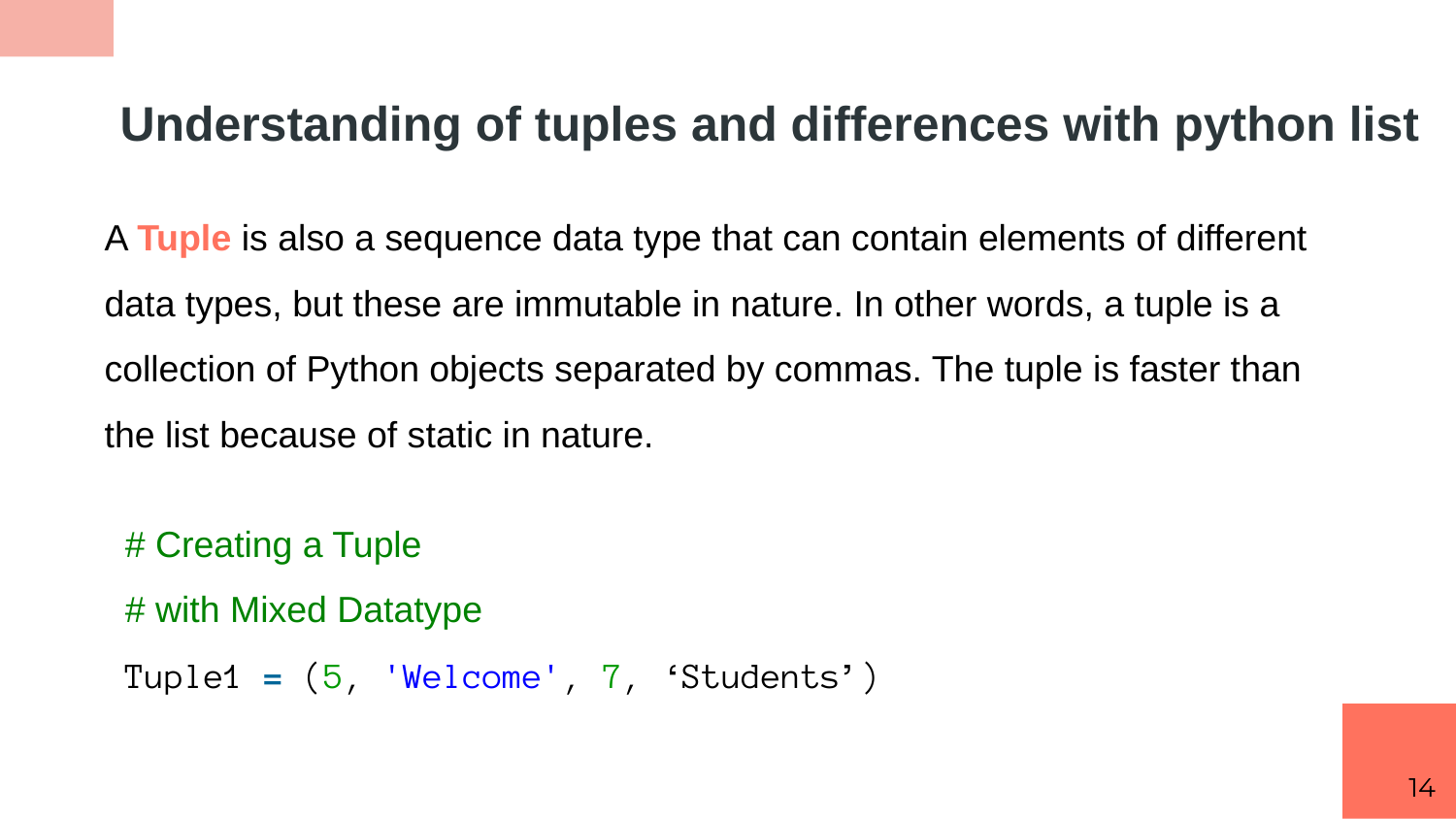

Understanding of tuples and differences with python list
A Tuple is also a sequence data type that can contain elements of different data types, but these are immutable in nature. In other words, a tuple is a collection of Python objects separated by commas. The tuple is faster than the list because of static in nature.

# Creating a Tuple
# with Mixed Datatype
Tuple1 = (5, 'Welcome', 7, ‘Students’)
14